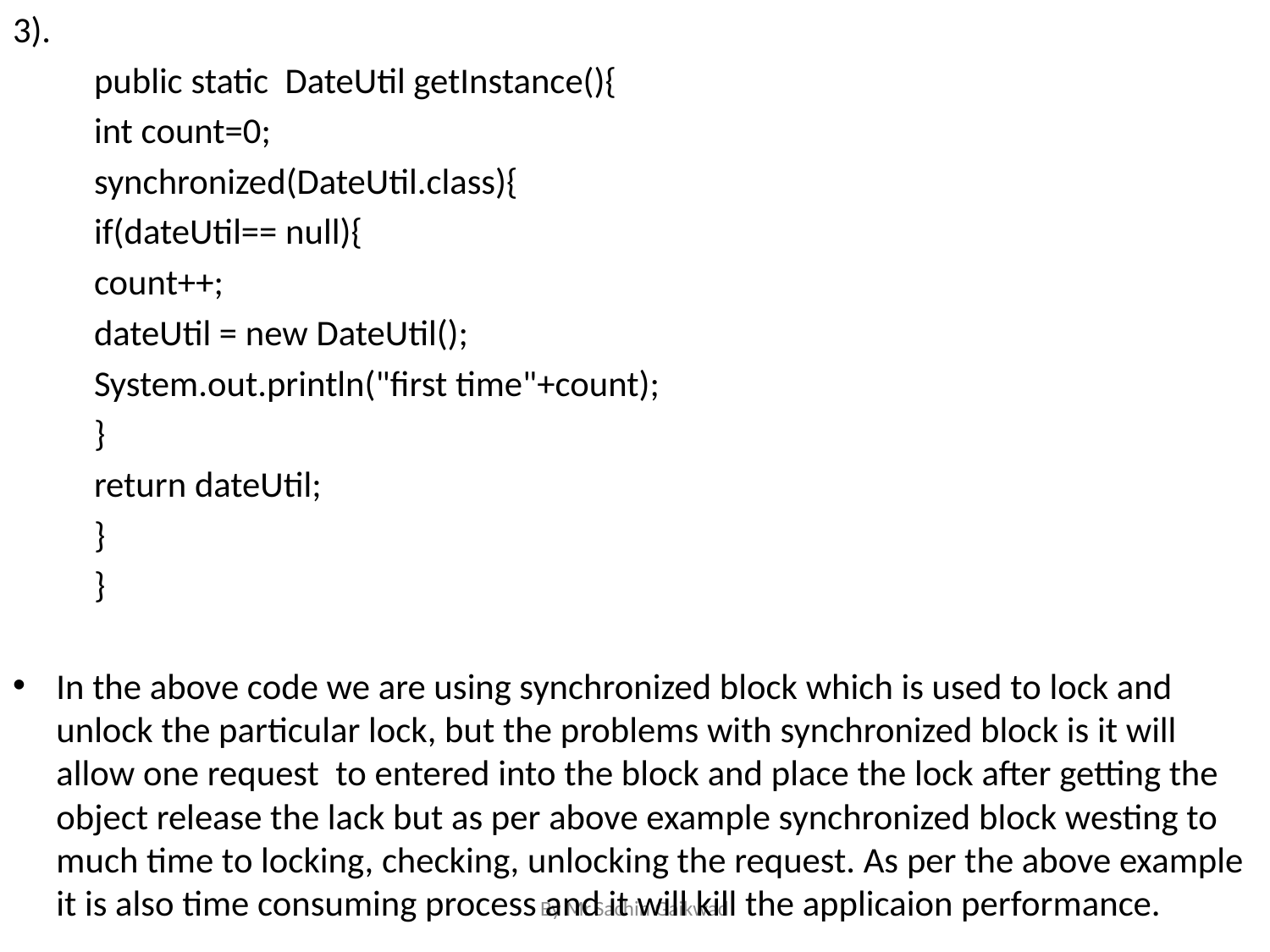

3).
	public static  DateUtil getInstance(){
		int count=0;
		synchronized(DateUtil.class){
			if(dateUtil== null){
			count++;
			dateUtil = new DateUtil();
			System.out.println("first time"+count);
			}
		return dateUtil;
		}
	}

In the above code we are using synchronized block which is used to lock and unlock the particular lock, but the problems with synchronized block is it will allow one request  to entered into the block and place the lock after getting the object release the lack but as per above example synchronized block westing to much time to locking, checking, unlocking the request. As per the above example it is also time consuming process and it will kill the applicaion performance.

By Mr.Sachin Gaikwad